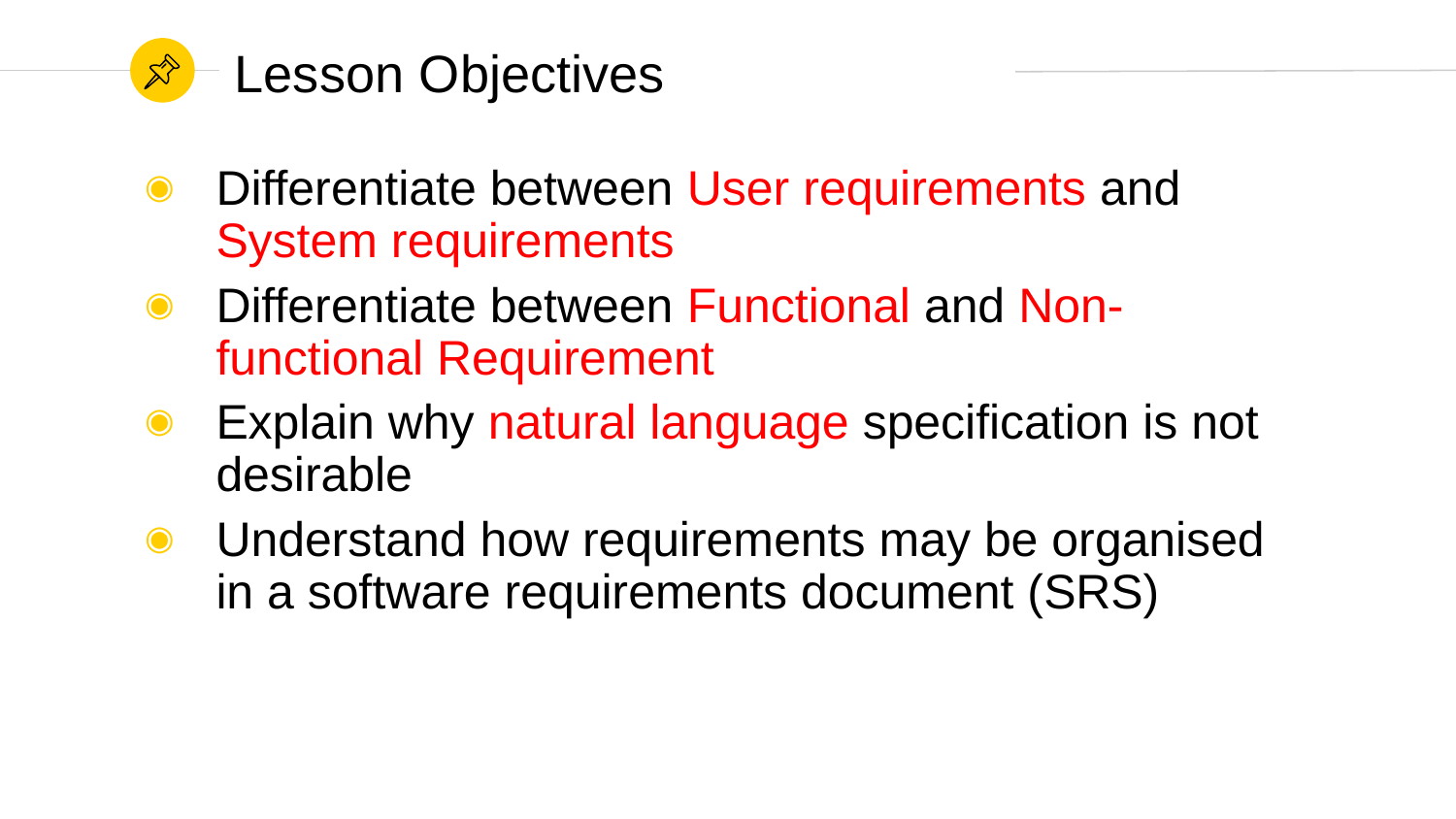

# Lesson Objectives

Differentiate between User requirements and System requirements
Differentiate between Functional and Non-functional Requirement
Explain why natural language specification is not desirable
Understand how requirements may be organised in a software requirements document (SRS)